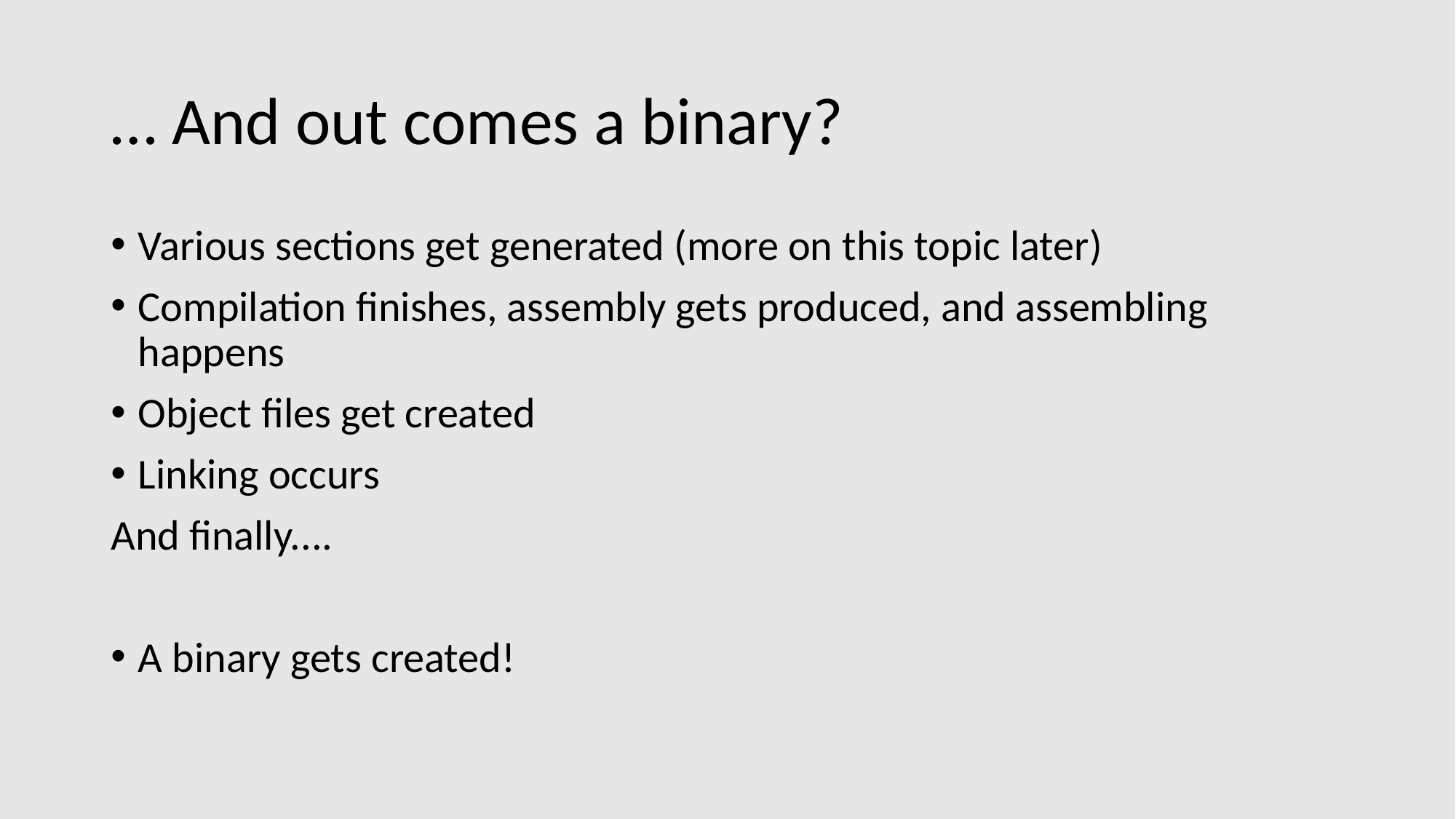

# … And out comes a binary?
Various sections get generated (more on this topic later)
Compilation finishes, assembly gets produced, and assembling happens
Object files get created
Linking occurs
And finally....

A binary gets created!